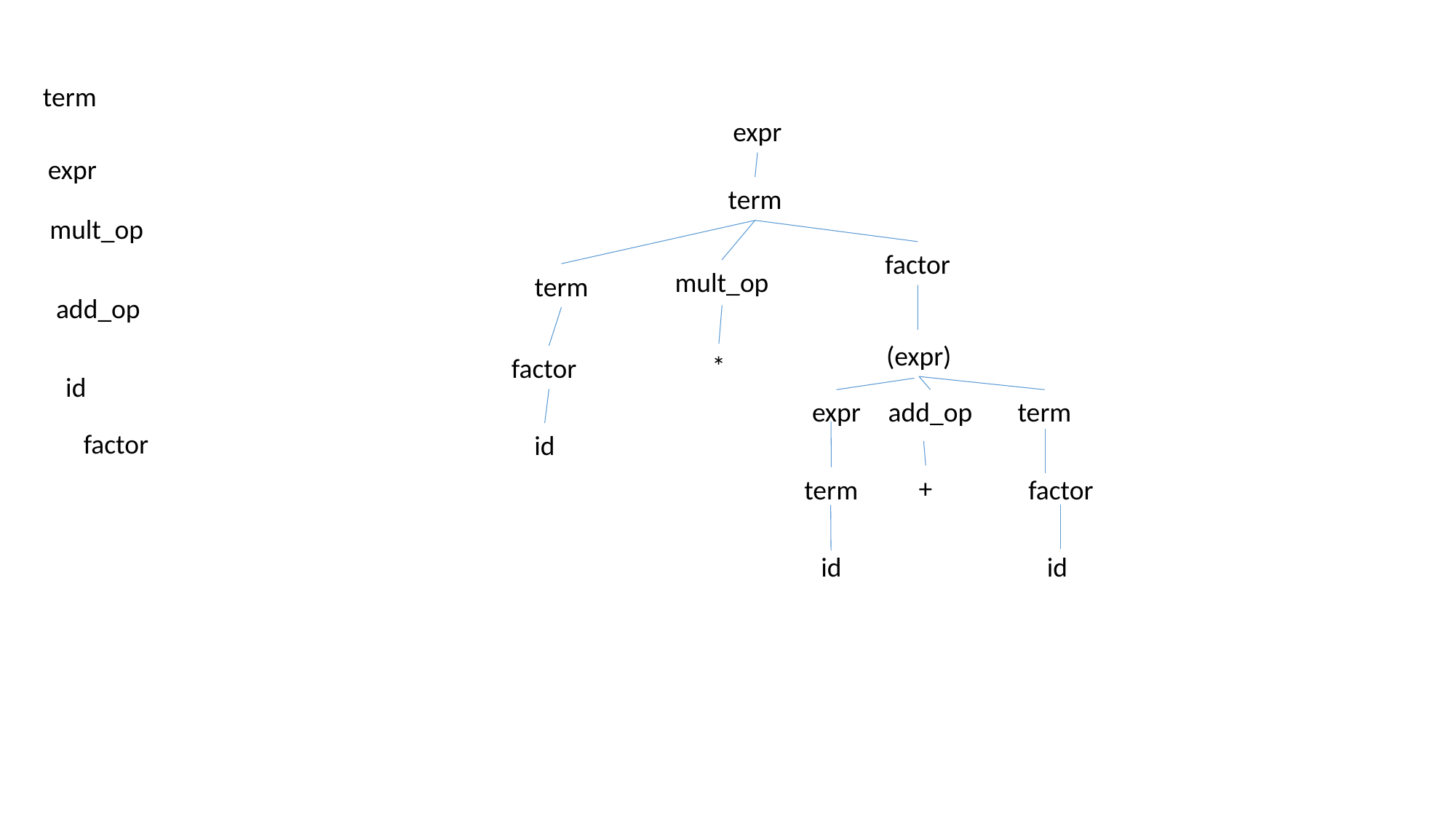

term
expr
term
factor
mult_op
term
(expr)
*
factor
expr
add_op
term
id
+
term
factor
id
id
expr
mult_op
add_op
id
factor